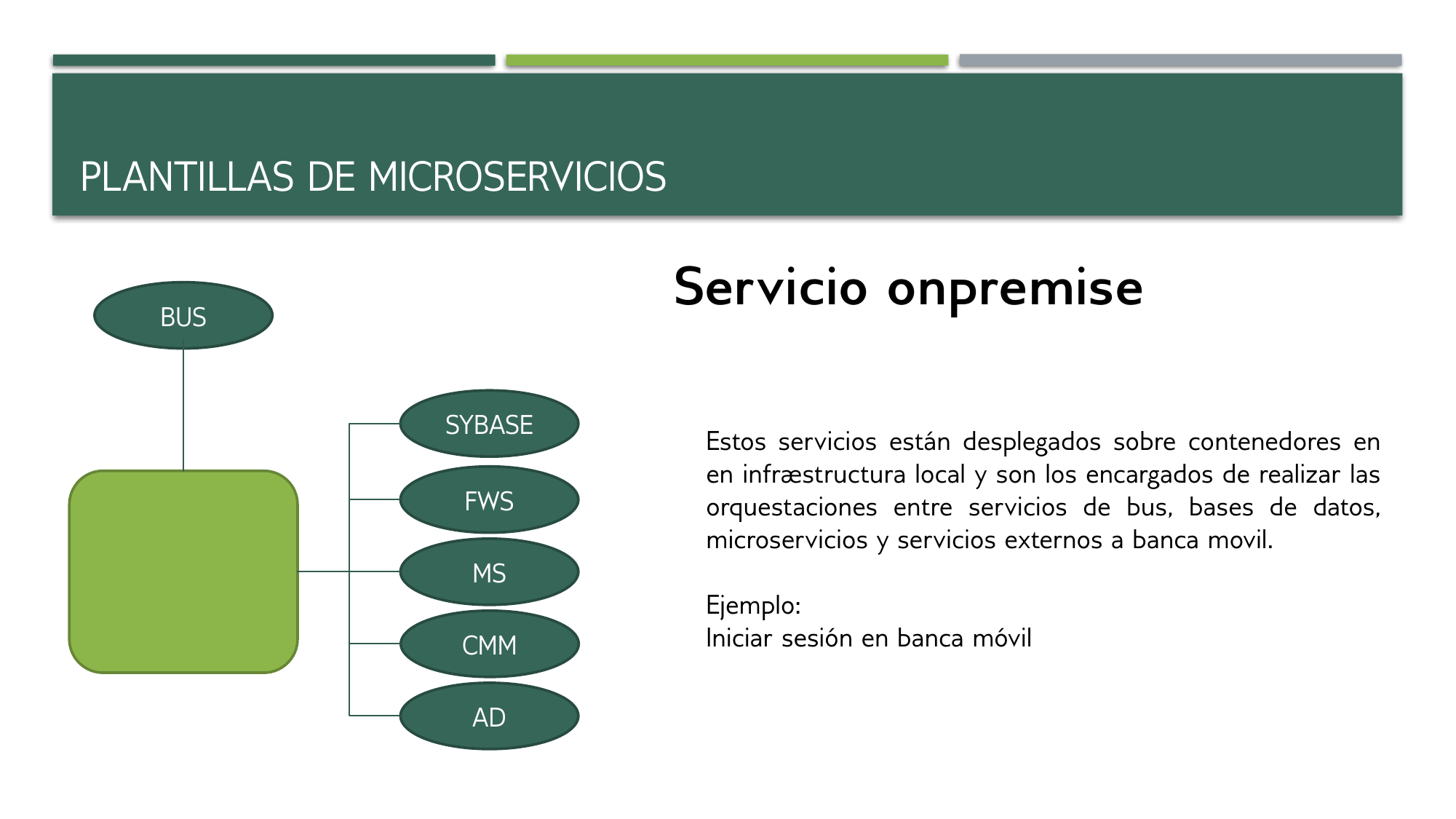

# PLANTILLAS DE MICROSERVICIOS
Servicio onpremise
BUS

SYBASE
Estos servicios están desplegados sobre contenedores en en infraestructura local y son los encargados de realizar las orquestaciones entre servicios de bus, bases de datos, microservicios y servicios externos a banca movil.

Ejemplo:
Iniciar sesión en banca móvil
FWS

MS
CMM
AD